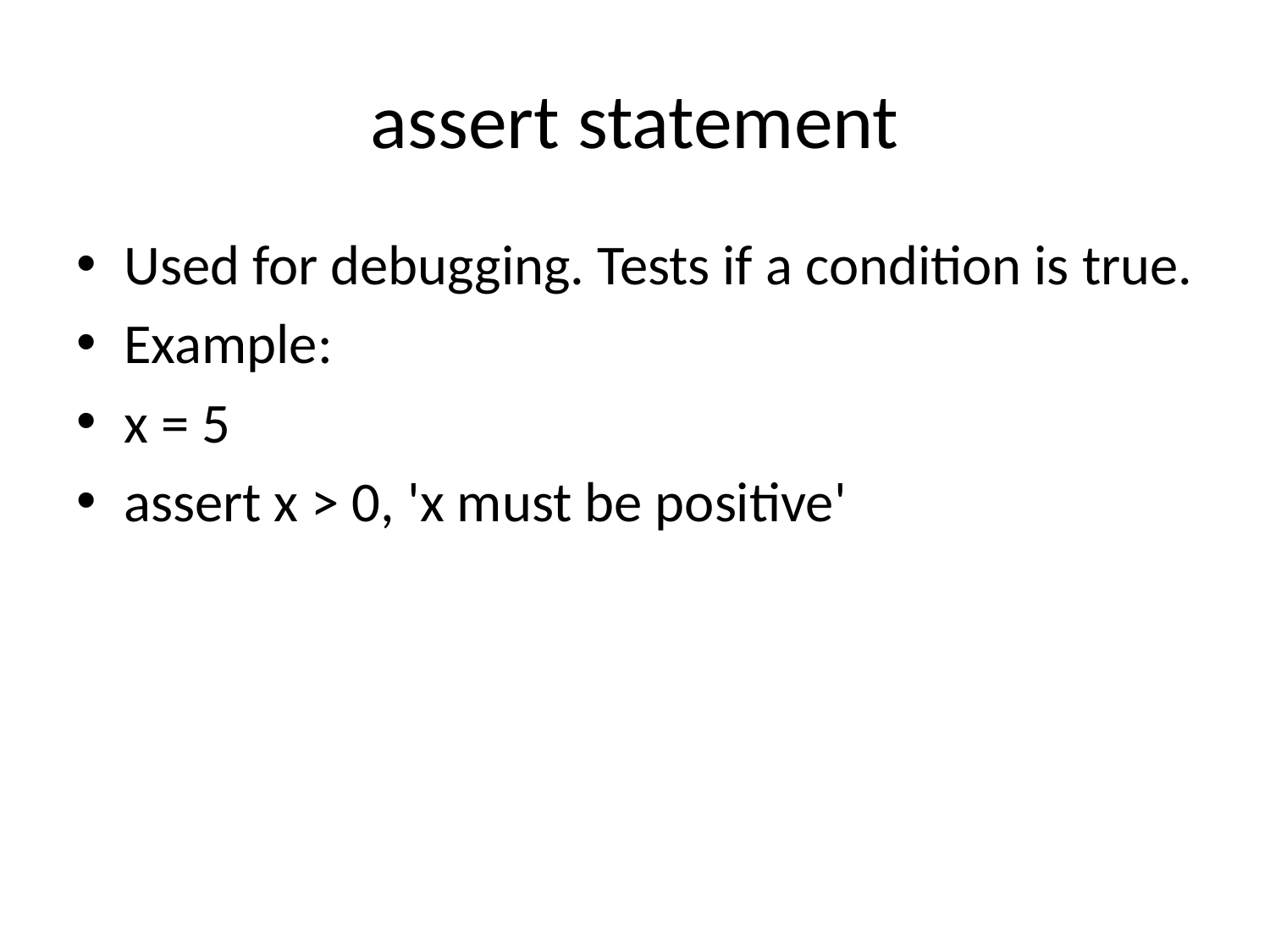

# assert statement
Used for debugging. Tests if a condition is true.
Example:
x = 5
assert x > 0, 'x must be positive'